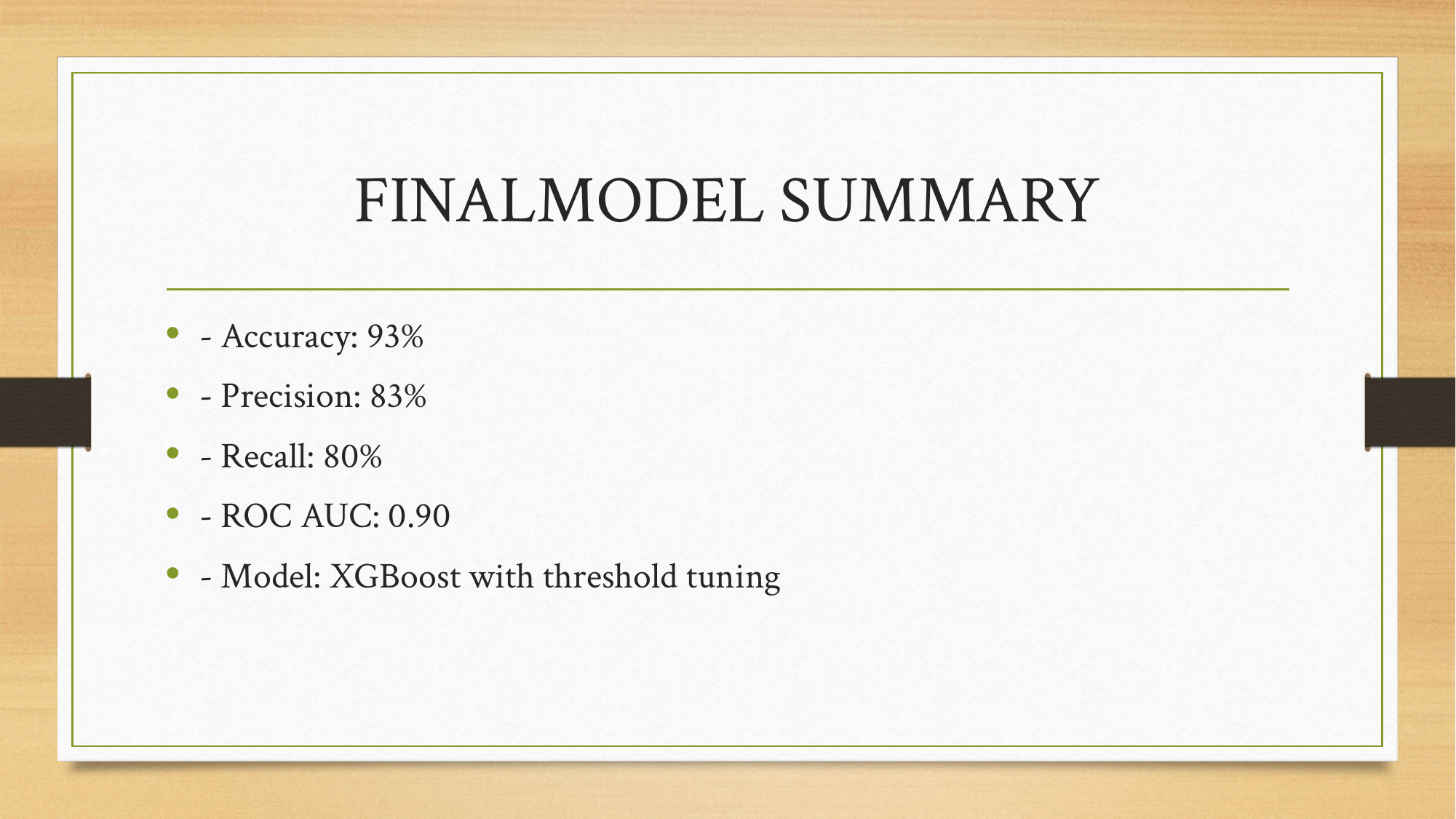

# FINALMODEL SUMMARY
- Accuracy: 93%
- Precision: 83%
- Recall: 80%
- ROC AUC: 0.90
- Model: XGBoost with threshold tuning